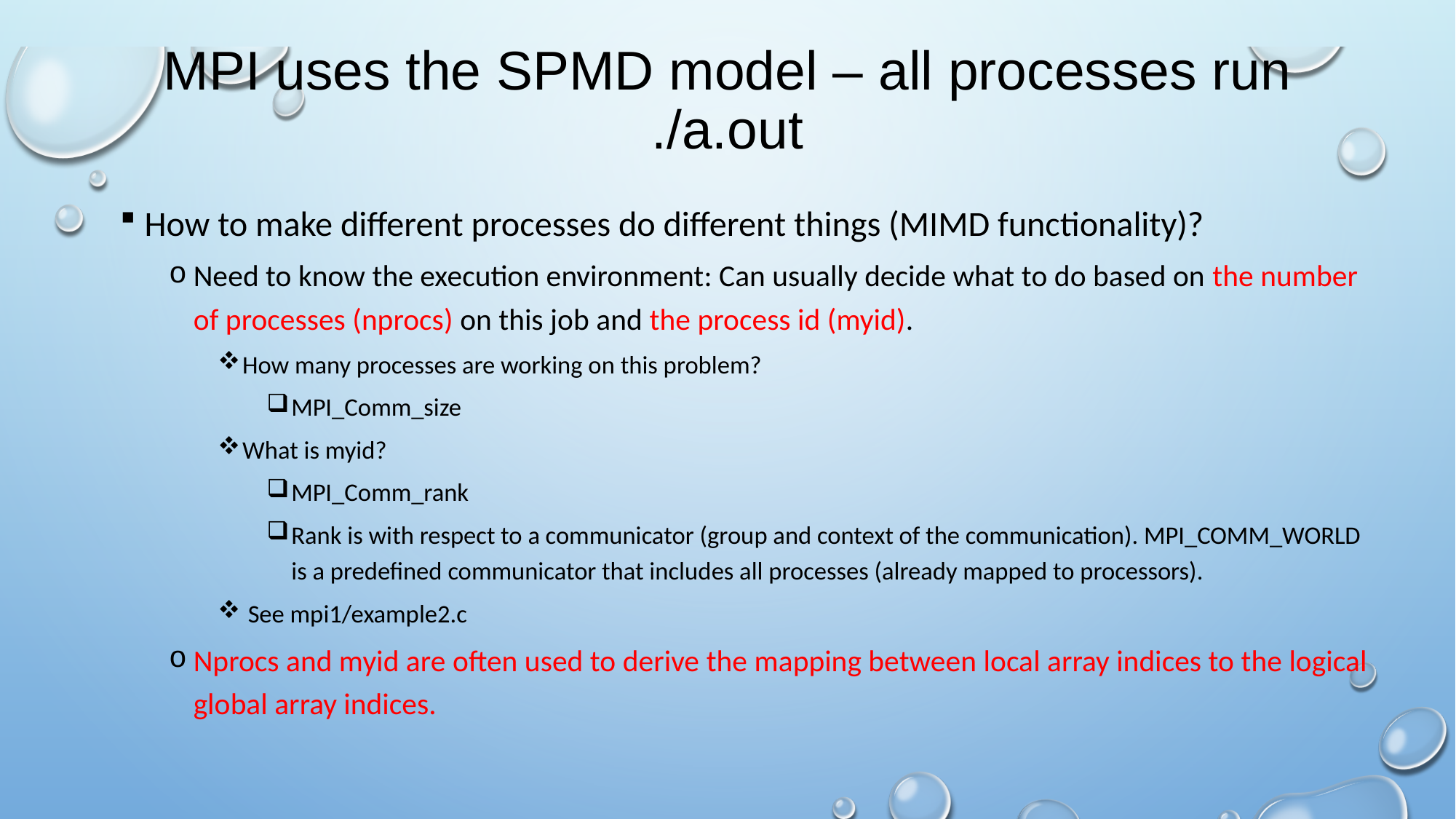

# MPI uses the SPMD model – all processes run ./a.out
How to make different processes do different things (MIMD functionality)?
Need to know the execution environment: Can usually decide what to do based on the number of processes (nprocs) on this job and the process id (myid).
How many processes are working on this problem?
MPI_Comm_size
What is myid?
MPI_Comm_rank
Rank is with respect to a communicator (group and context of the communication). MPI_COMM_WORLD is a predefined communicator that includes all processes (already mapped to processors).
 See mpi1/example2.c
Nprocs and myid are often used to derive the mapping between local array indices to the logical global array indices.